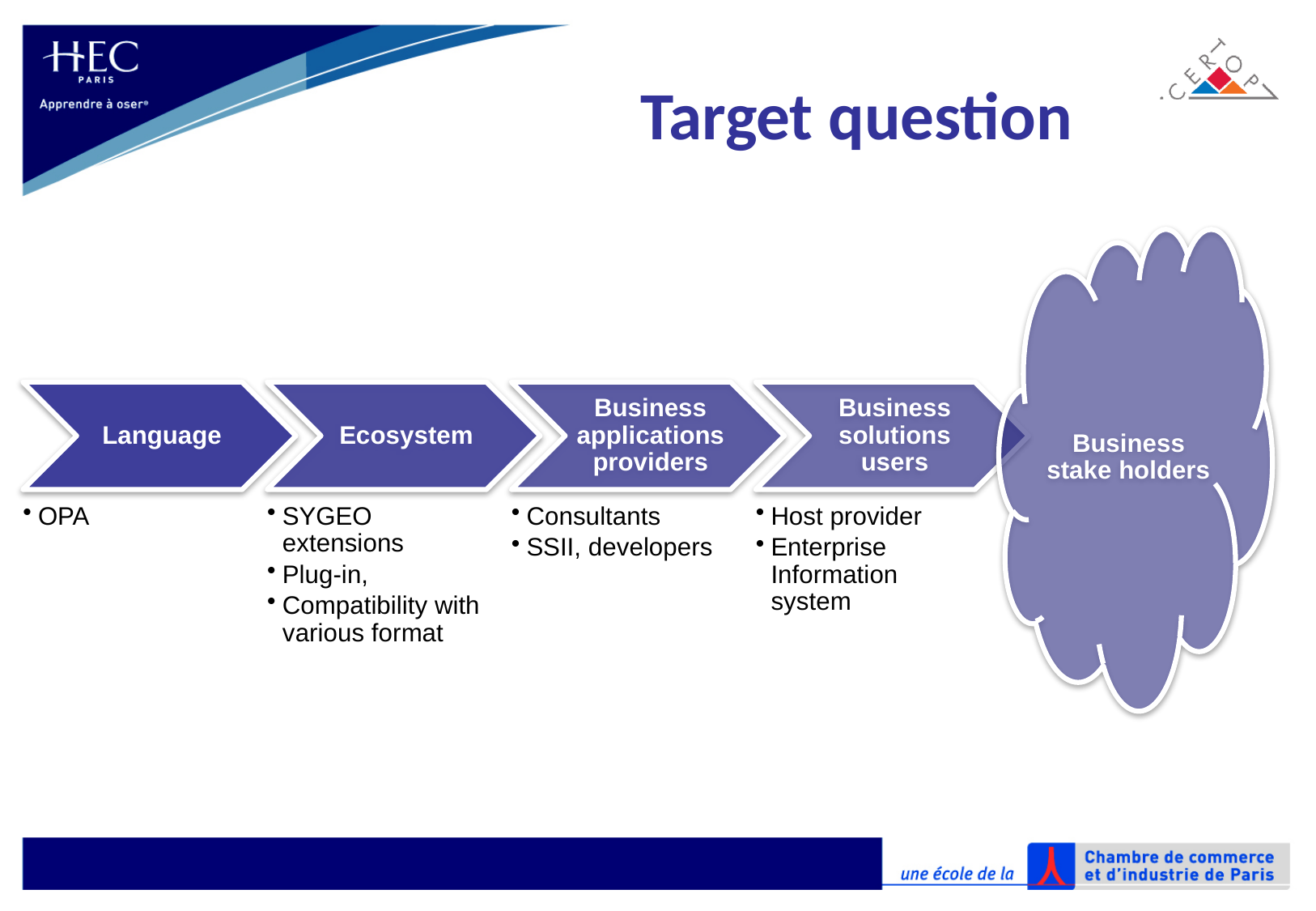

# Target question
Language
OPA
Ecosystem
SYGEO extensions
Plug-in,
Compatibility with various format
Business applications providers
Consultants
SSII, developers
Business solutions users
Host provider
Enterprise Information system
Business stake holders